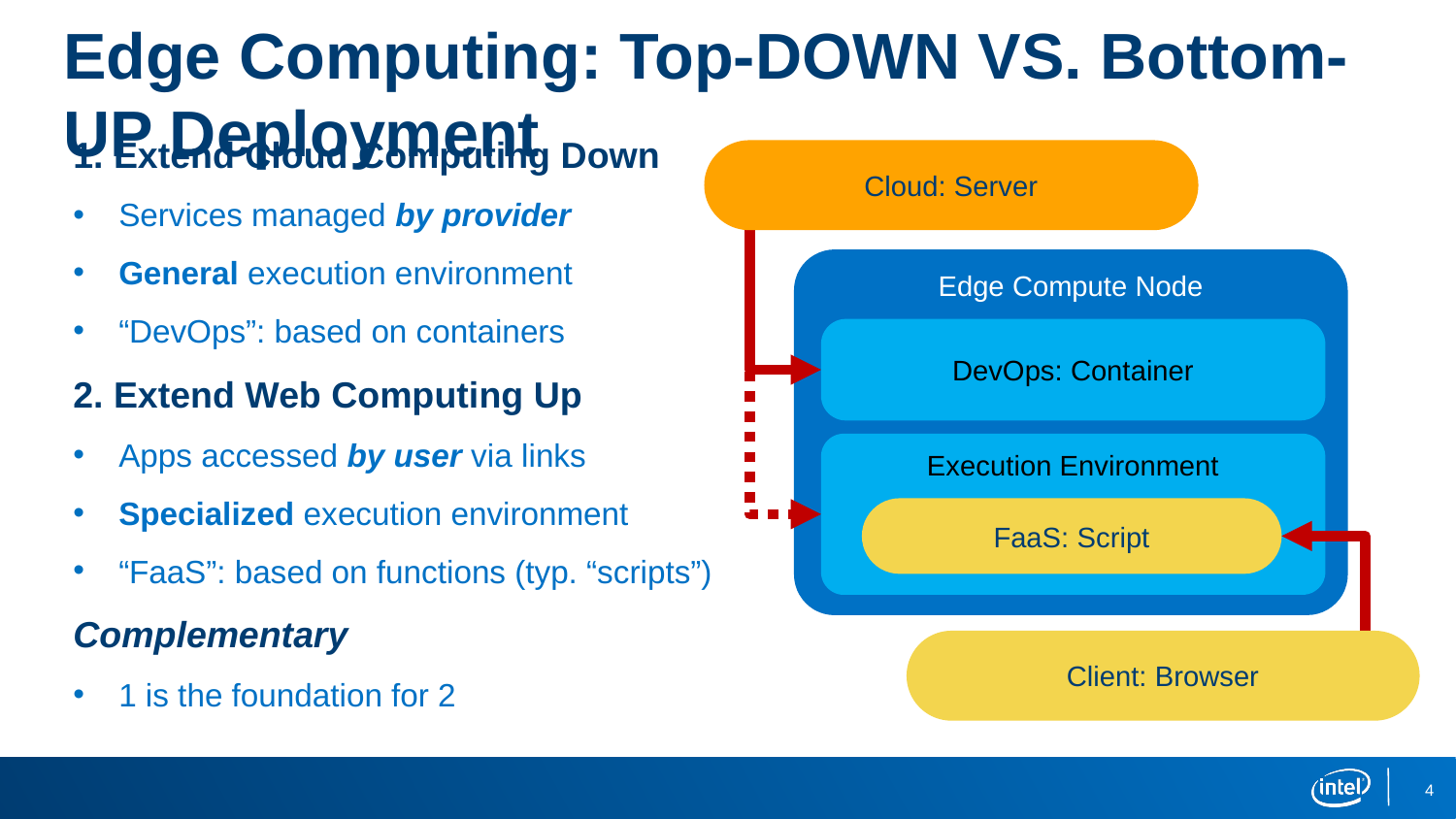

Edge Computing: Top-DOWN VS. Bottom-UP Deployment
1. Extend Cloud Computing Down
Services managed by provider
General execution environment
“DevOps”: based on containers
2. Extend Web Computing Up
Apps accessed by user via links
Specialized execution environment
“FaaS”: based on functions (typ. “scripts”)
Complementary
1 is the foundation for 2

Cloud: Server
Edge Compute Node
DevOps: Container
Execution Environment
FaaS: Script
Client: Browser
4